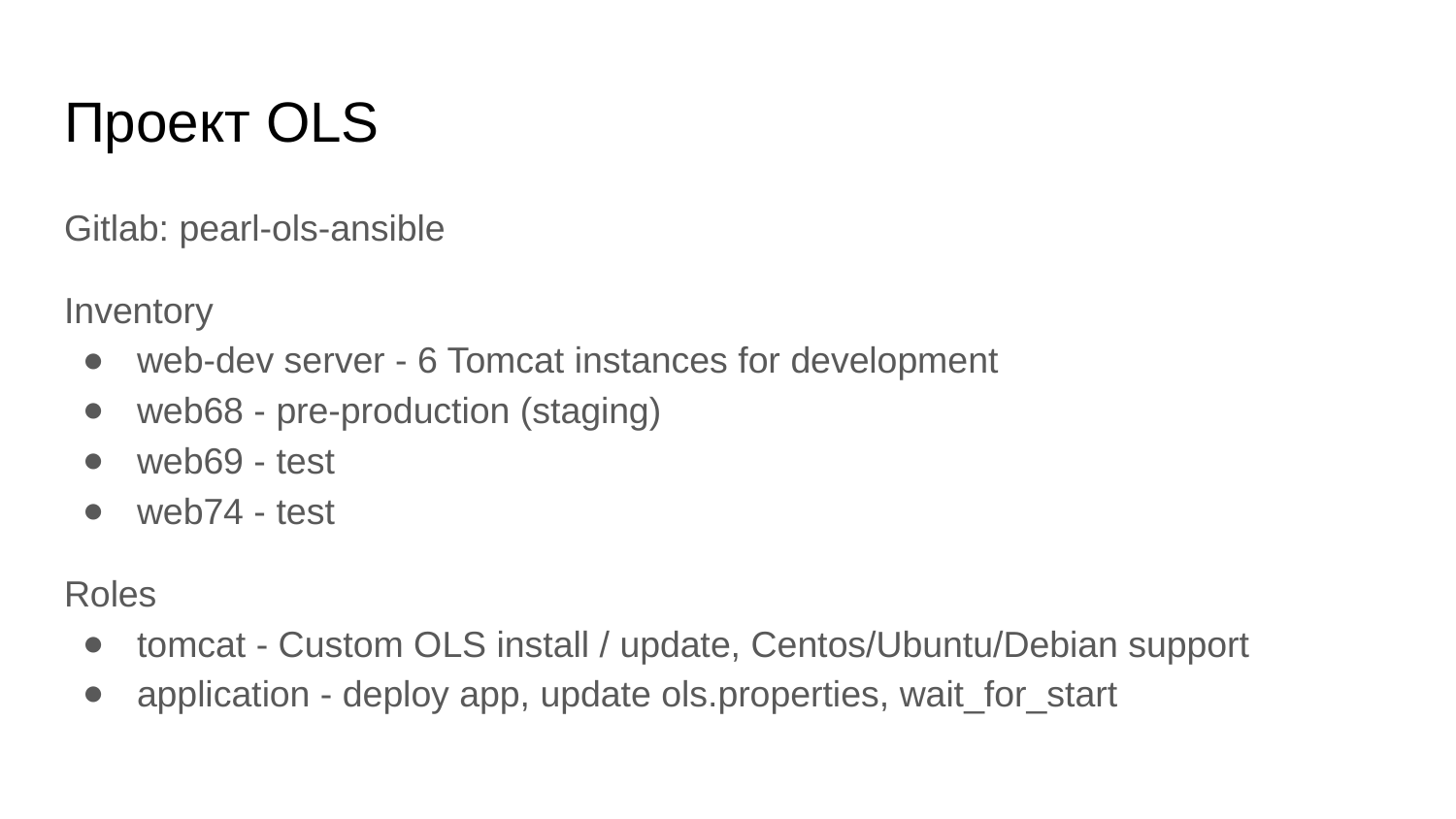

# Проект OLS
Gitlab: pearl-ols-ansible
Inventory
web-dev server - 6 Tomcat instances for development
web68 - pre-production (staging)
web69 - test
web74 - test
Roles
tomcat - Custom OLS install / update, Centos/Ubuntu/Debian support
application - deploy app, update ols.properties, wait_for_start